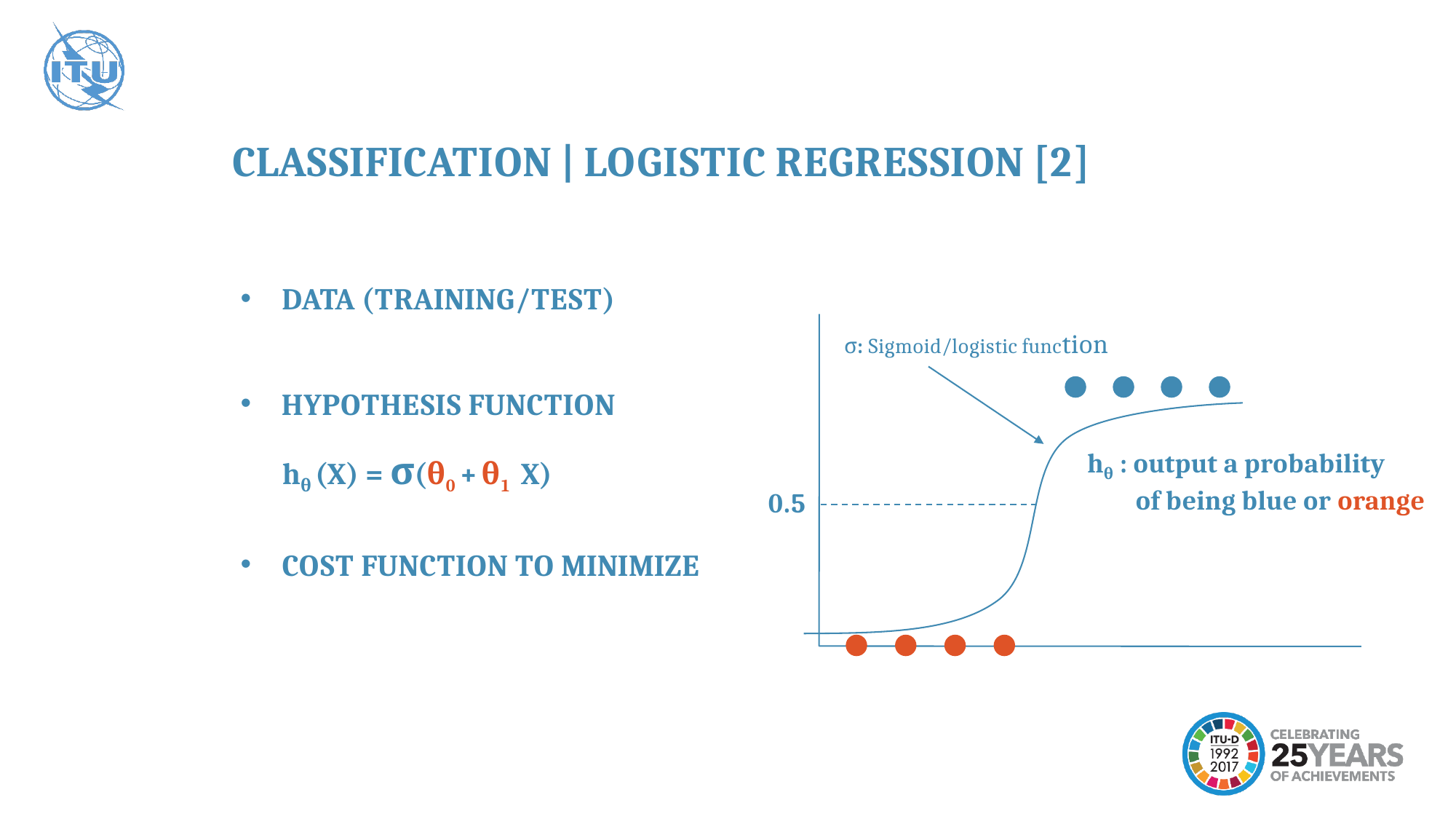

CLASSIFICATION | LOGISTIC REGRESSION [2]
DATA (TRAINING/TEST)
σ: Sigmoid/logistic function

HYPOTHESIS FUNCTION

hθ : output a probability
        of being blue or orange
hθ (X) = σ(θ0 + θ1  X)
0.5
COST FUNCTION TO MINIMIZE